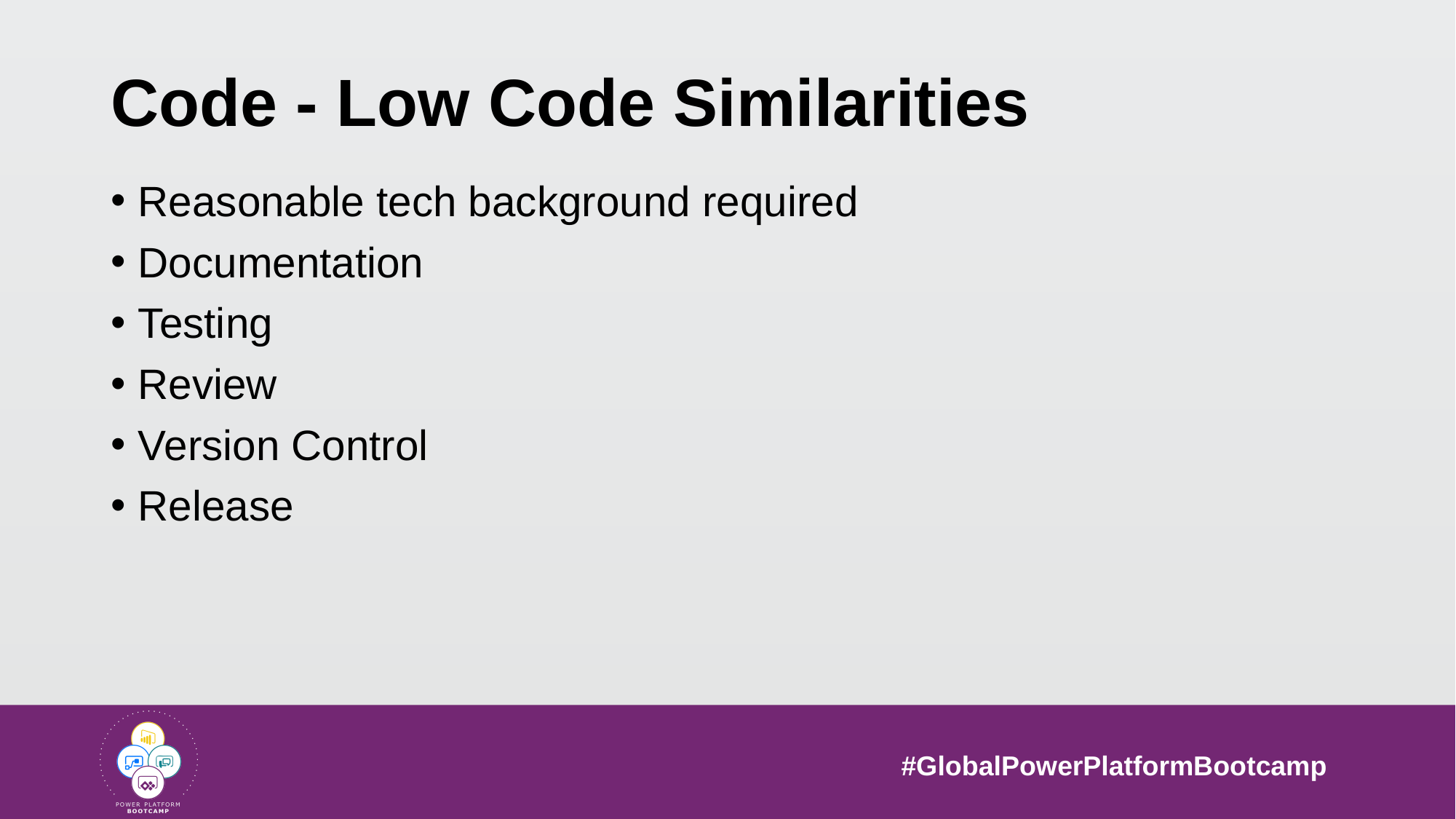

# Code - Low Code Similarities
Reasonable tech background required
Documentation
Testing
Review
Version Control
Release